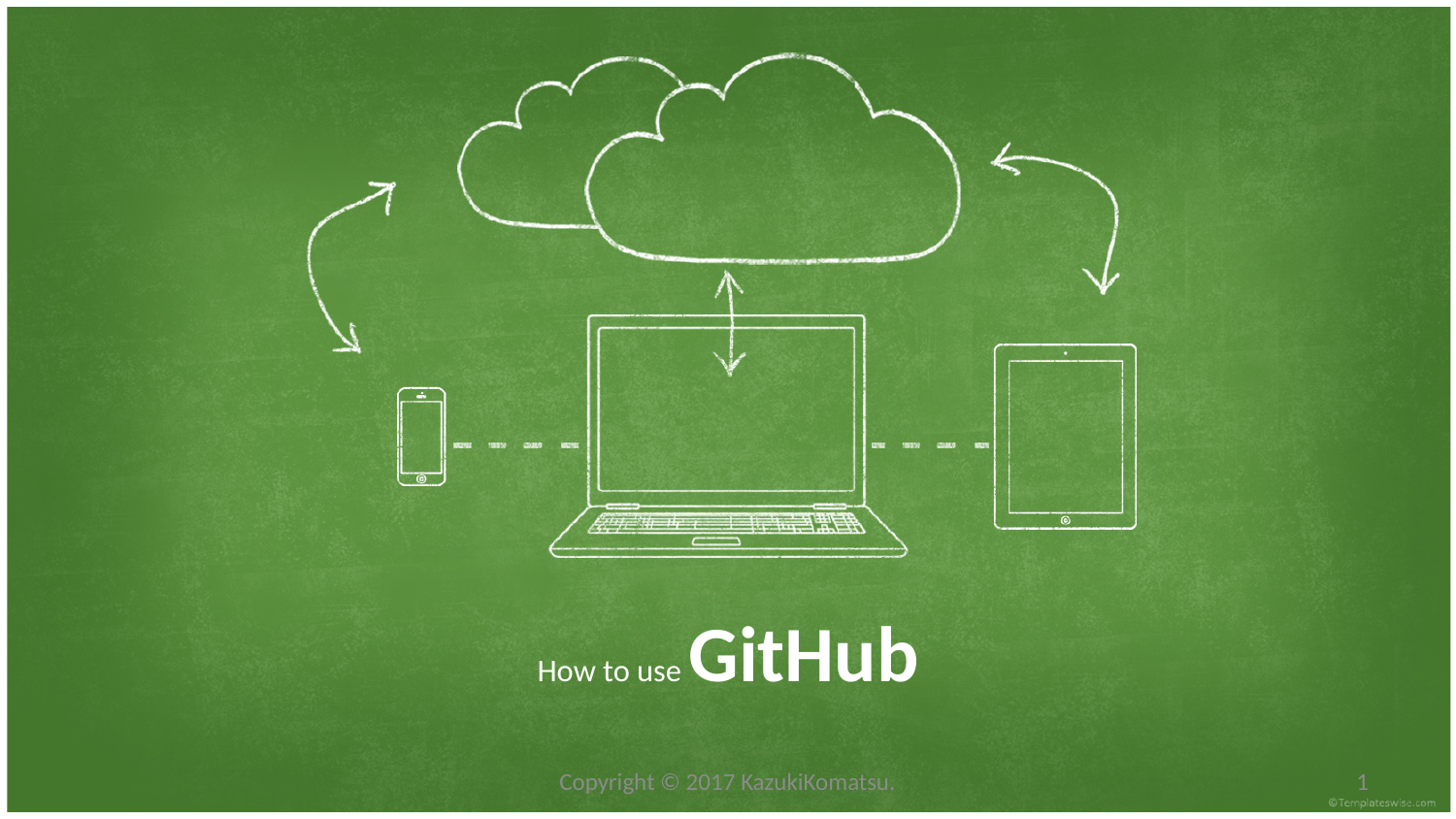

# How to use GitHub
Copyright © 2017 KazukiKomatsu.
1